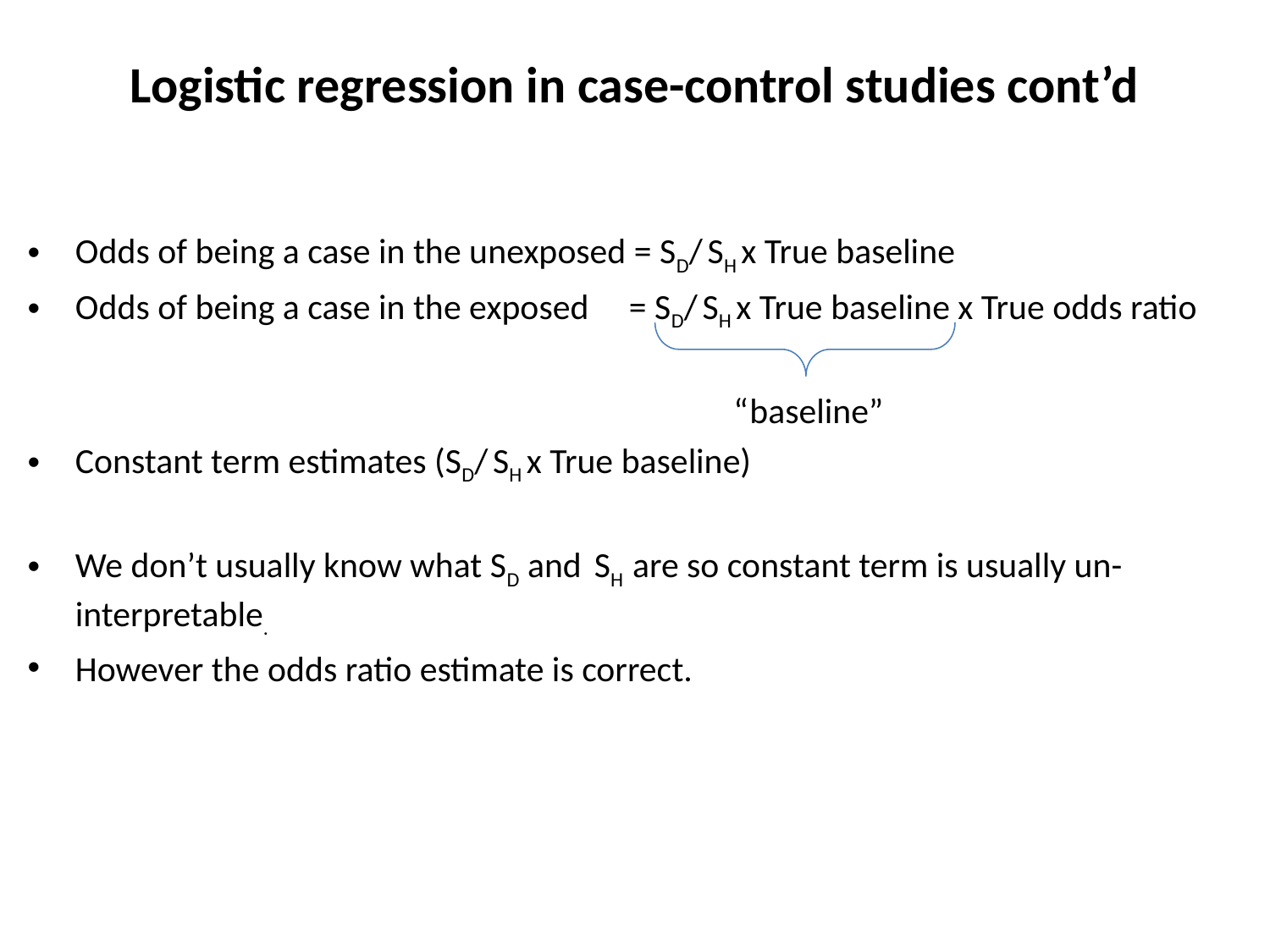

# Logistic regression in case-control studies cont’d

Odds of being a case in the unexposed = SD/ SH x True baseline
Odds of being a case in the exposed     = SD/ SH x True baseline x True odds ratio

	                                                                                  “baseline”
Constant term estimates (SD/ SH x True baseline)

We don’t usually know what SD and  SH  are so constant term is usually un-interpretable.
However the odds ratio estimate is correct.